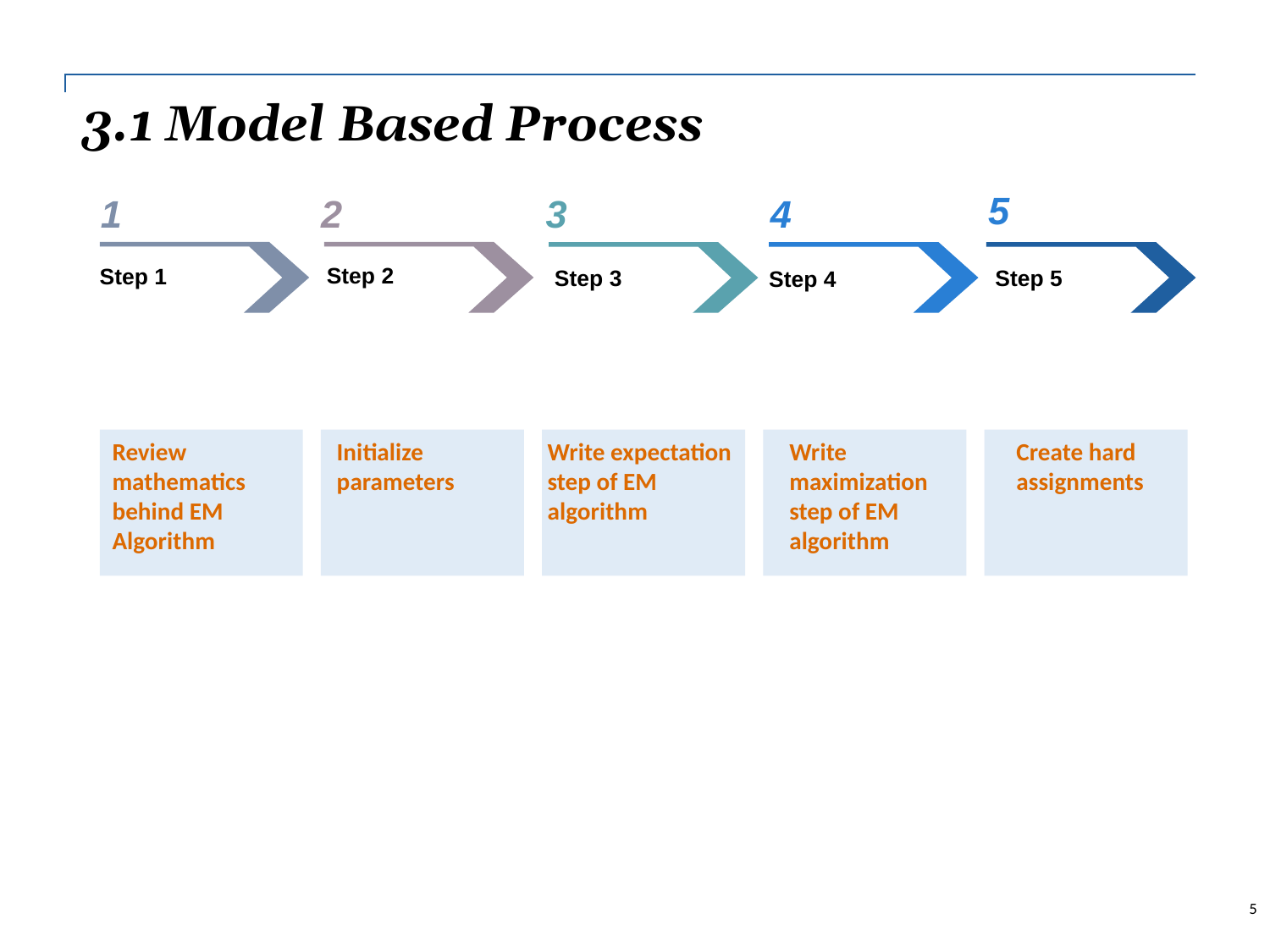

|  |
| --- |
3.1 Model Based Process
5
1
2
3
4

Step 2
Step 1
Step 3
Step 4
Step 5

Review mathematics behind EM Algorithm

Initialize parameters

Write expectation step of EM algorithm

Write maximization step of EM algorithm

Create hard assignments

5